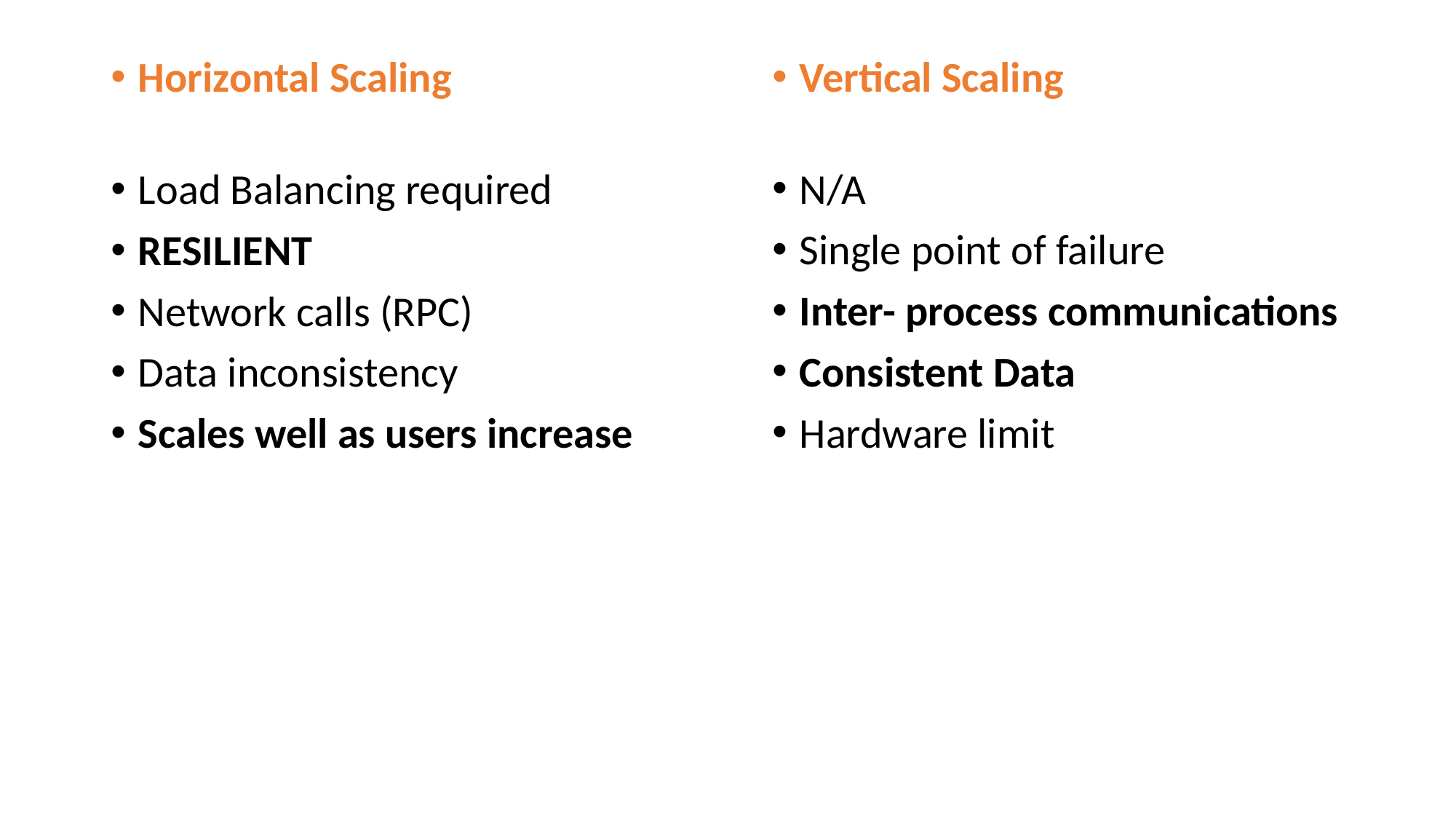

Horizontal Scaling
Load Balancing required
RESILIENT
Network calls (RPC)
Data inconsistency
Scales well as users increase
Vertical Scaling
N/A
Single point of failure
Inter- process communications
Consistent Data
Hardware limit